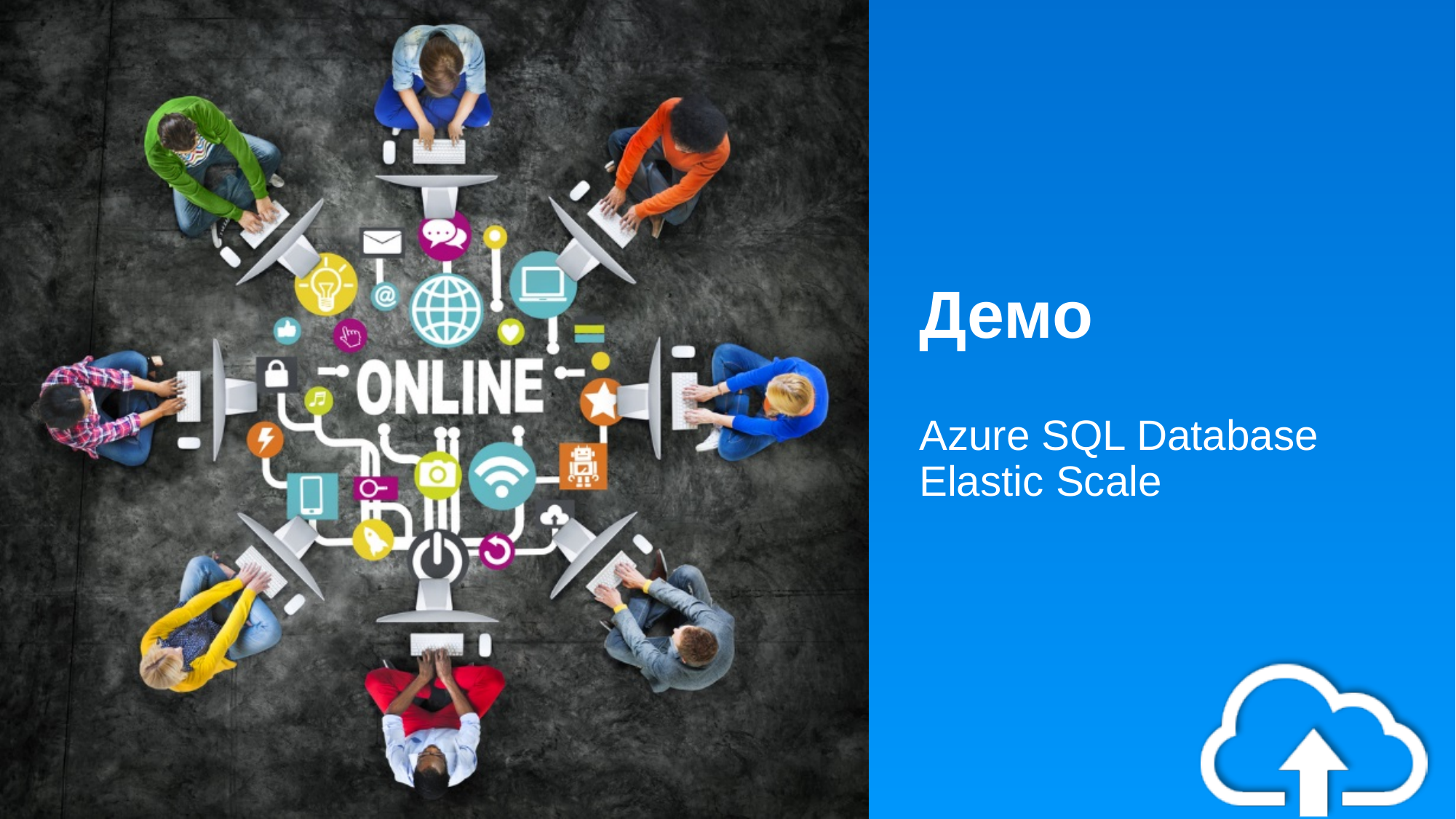

# Демо
Azure SQL Database Elastic Scale